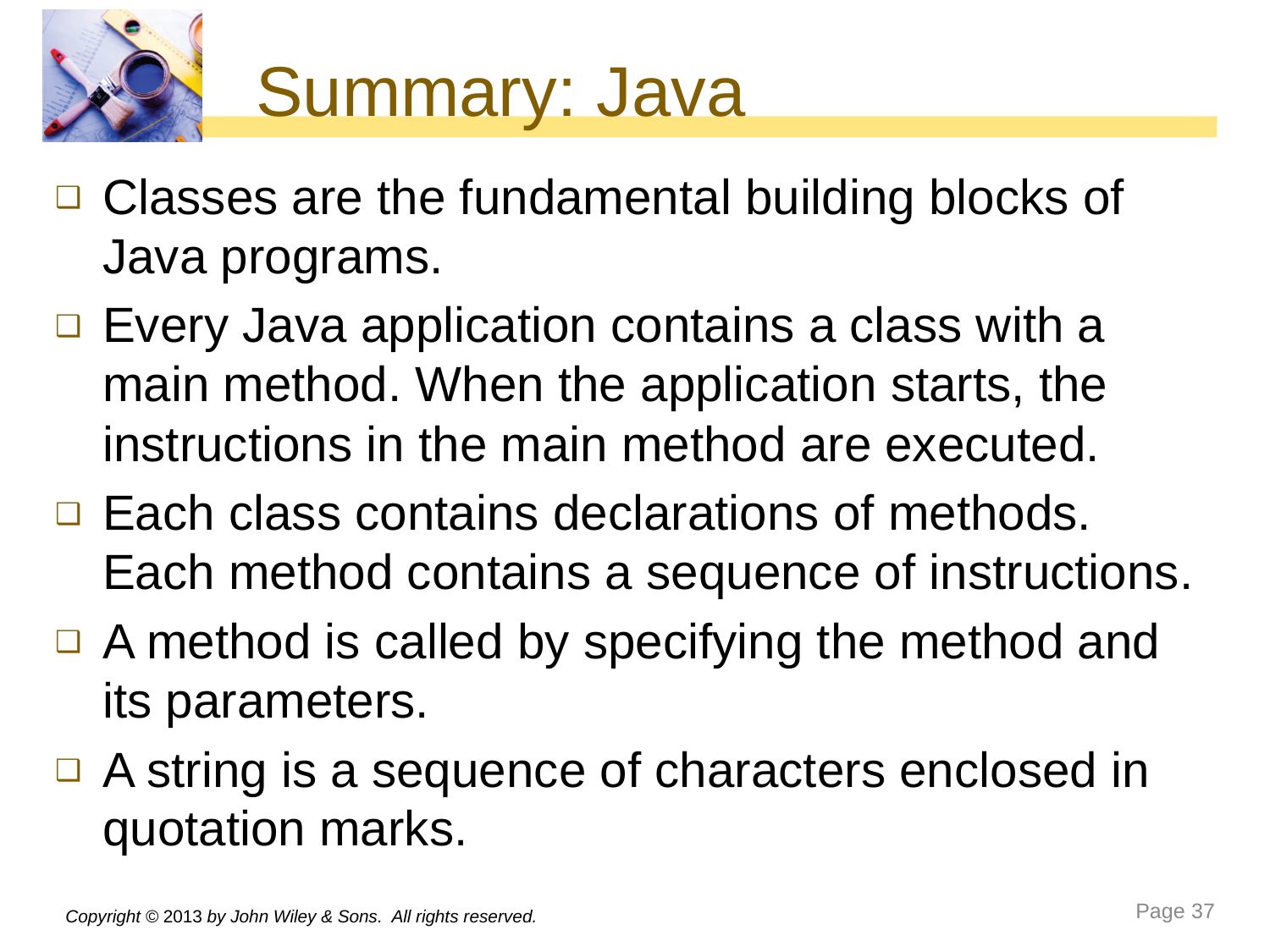

# Summary: Java
Classes are the fundamental building blocks of Java programs.
Every Java application contains a class with a main method. When the application starts, the instructions in the main method are executed.
Each class contains declarations of methods. Each method contains a sequence of instructions.
A method is called by specifying the method and its parameters.
A string is a sequence of characters enclosed in quotation marks.

Copyright © 2013 by John Wiley & Sons.  All rights reserved.
Page 37